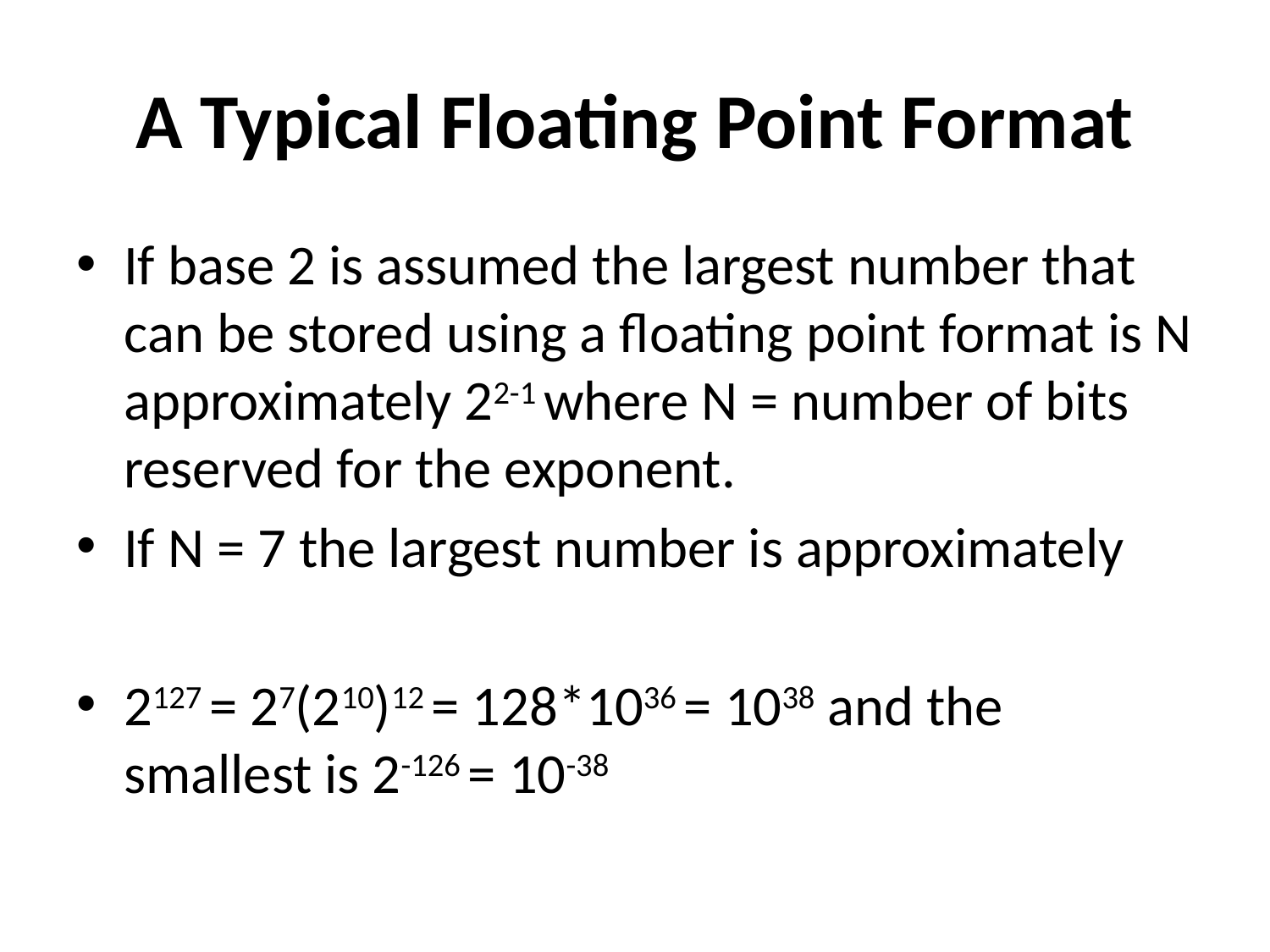

# A Typical Floating Point Format
If base 2 is assumed the largest number that can be stored using a floating point format is N approximately 22-1 where N = number of bits reserved for the exponent.
If N = 7 the largest number is approximately

2127 = 27(210)12 = 128*1036 = 1038 and the smallest is 2-126 = 10-38